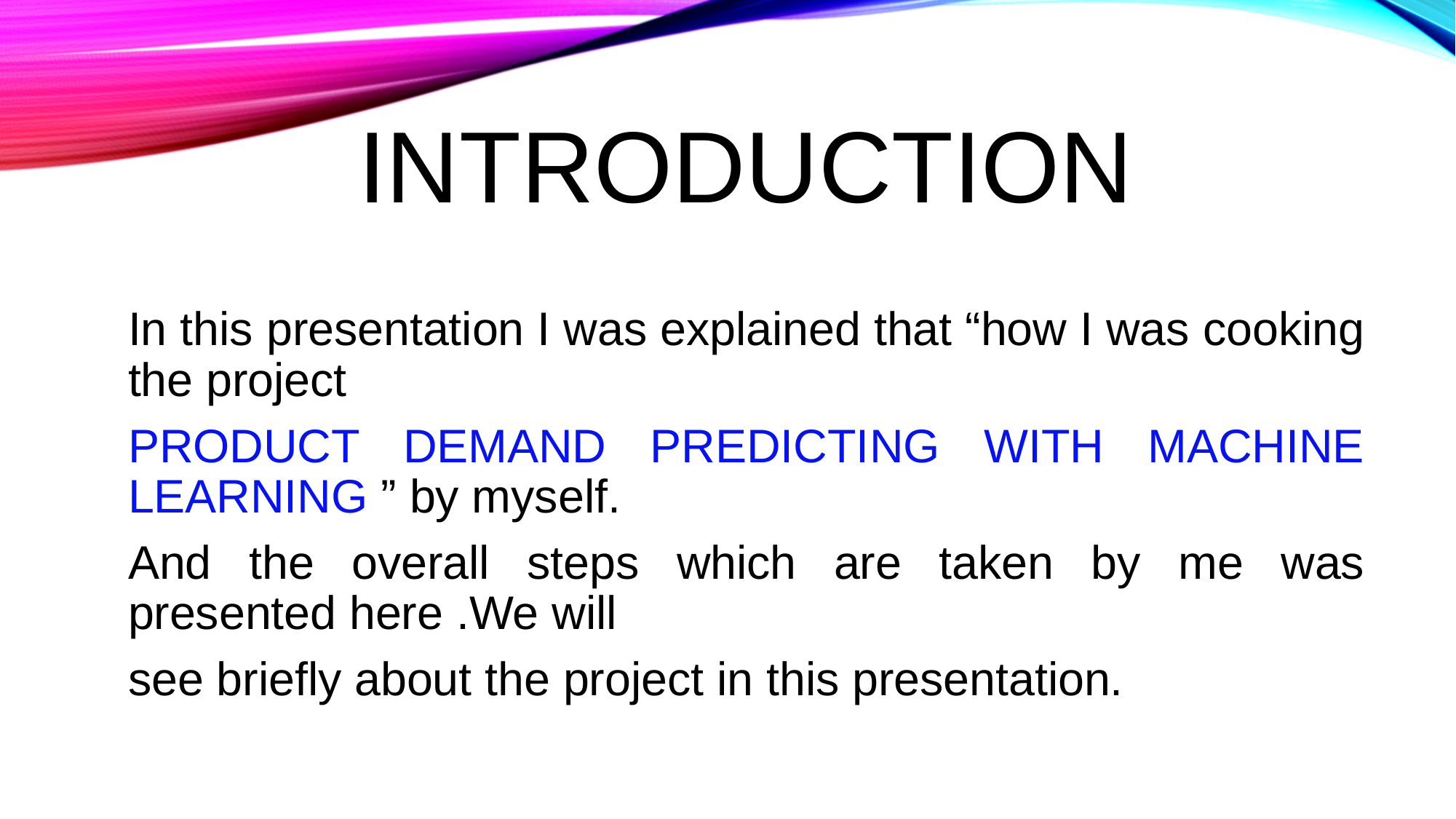

# introduction
In this presentation I was explained that “how I was cooking the project
PRODUCT DEMAND PREDICTING WITH MACHINE LEARNING ” by myself.
And the overall steps which are taken by me was presented here .We will
see briefly about the project in this presentation.